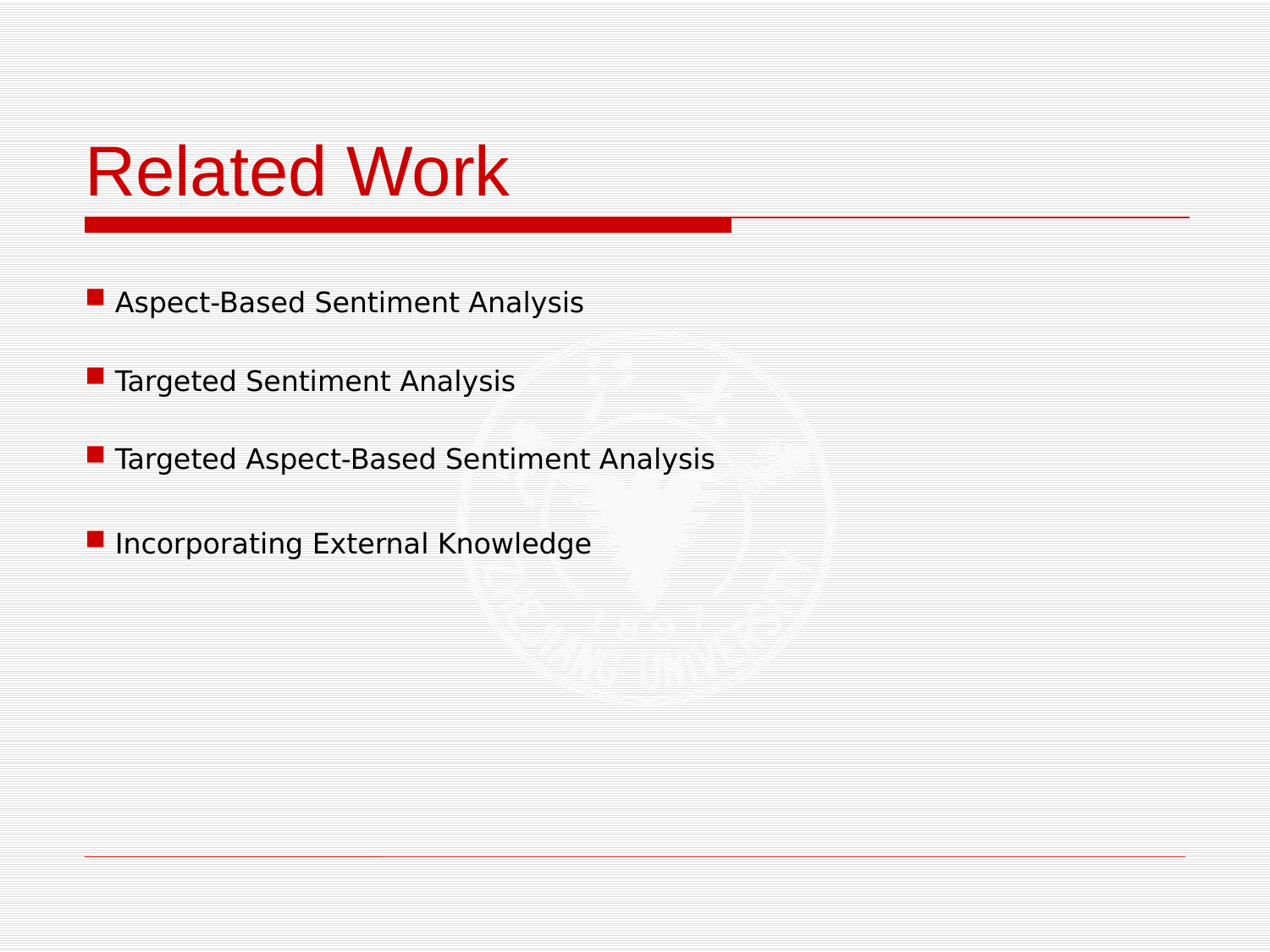

# Related Work
Aspect-Based Sentiment Analysis
Targeted Sentiment Analysis
Targeted Aspect-Based Sentiment Analysis
Incorporating External Knowledge